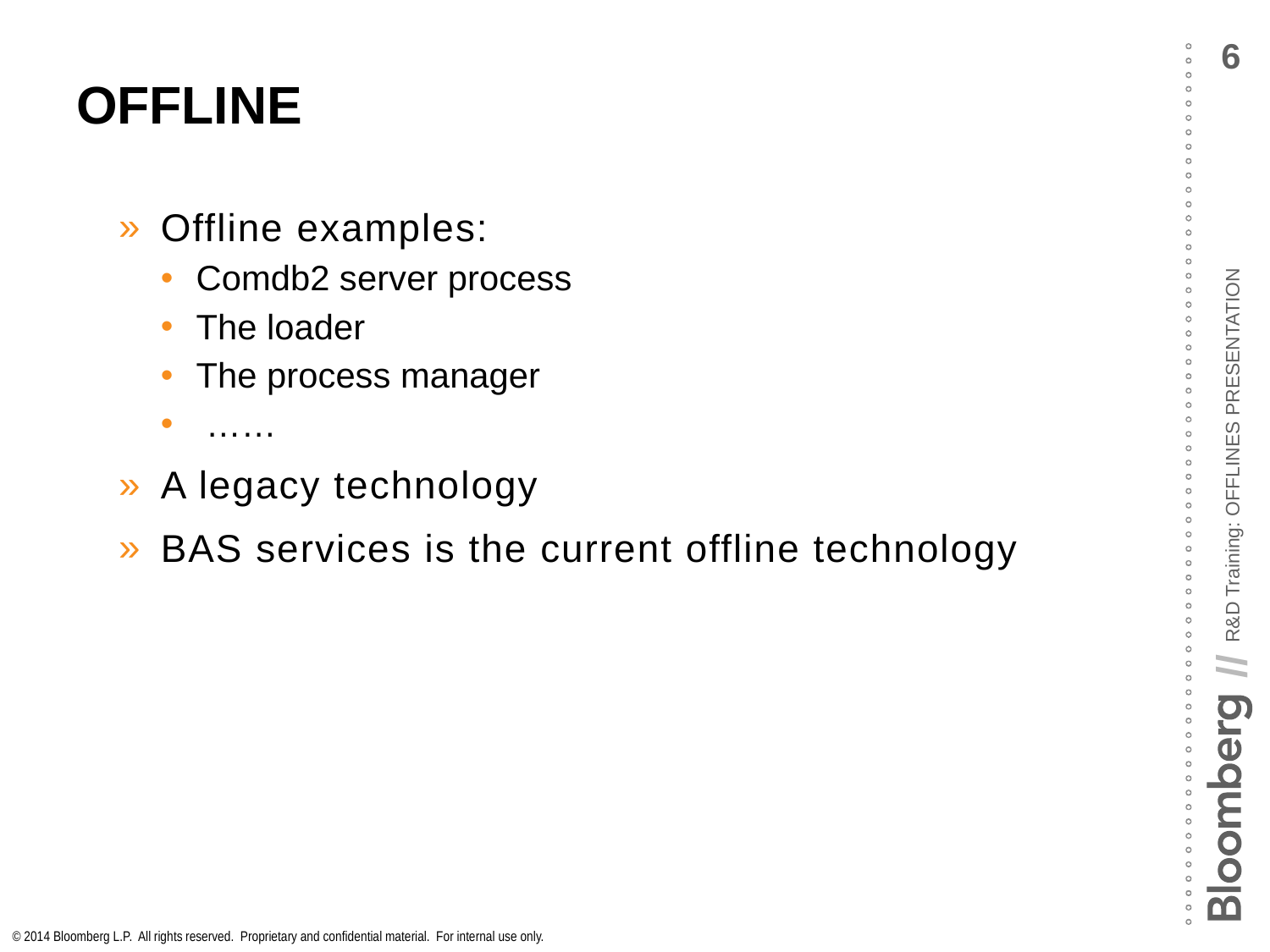

# Offline
Offline examples:
Comdb2 server process
The loader
The process manager
 ……
A legacy technology
BAS services is the current offline technology